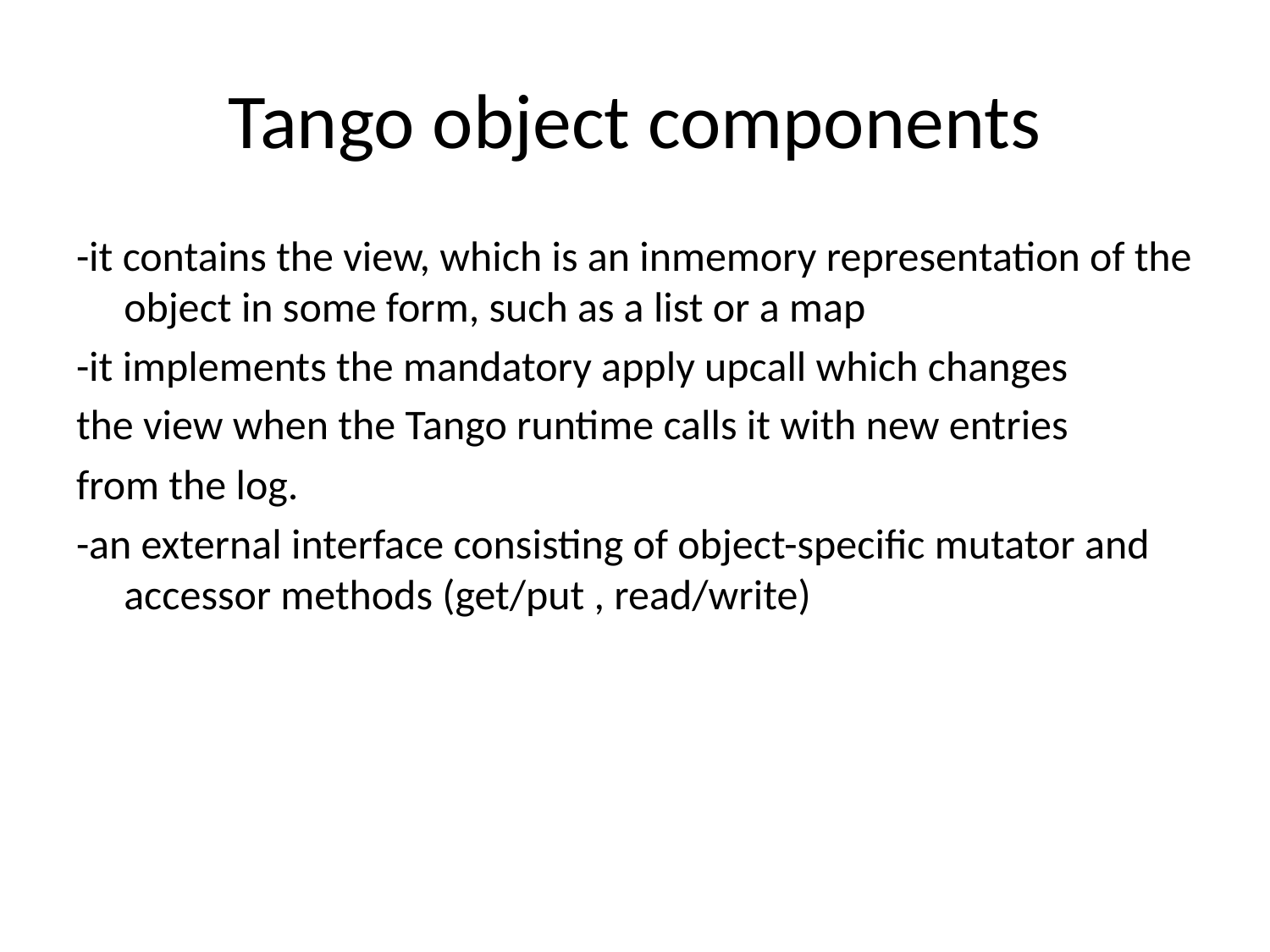

# Tango object components
-it contains the view, which is an inmemory representation of the object in some form, such as a list or a map
-it implements the mandatory apply upcall which changes
the view when the Tango runtime calls it with new entries
from the log.
-an external interface consisting of object-specific mutator and accessor methods (get/put , read/write)